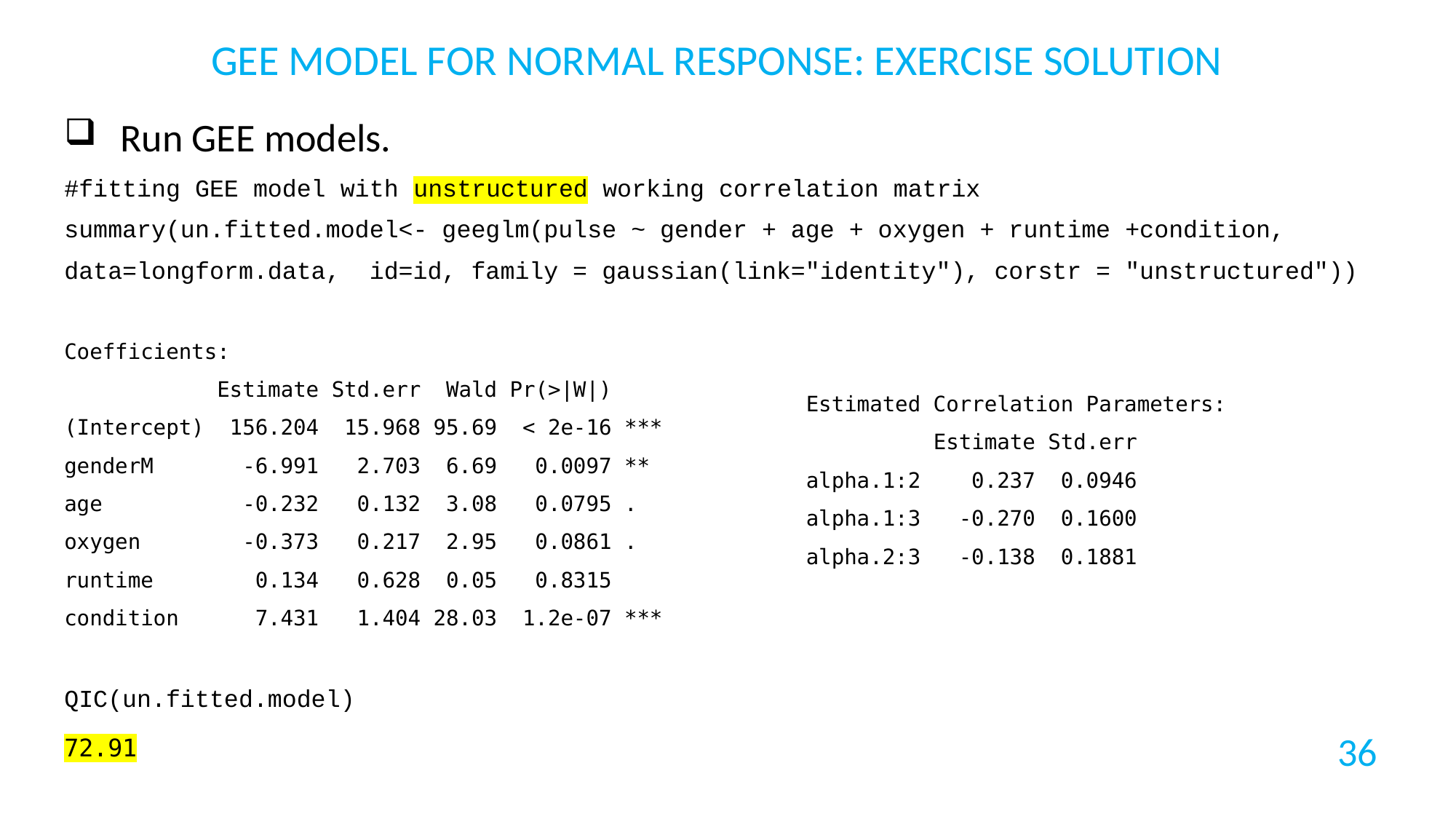

GEE MODEL FOR NORMAL RESPONSE: Exercise solution
 Run GEE models.
#fitting GEE model with unstructured working correlation matrix
summary(un.fitted.model<- geeglm(pulse ~ gender + age + oxygen + runtime +condition,
data=longform.data,  id=id, family = gaussian(link="identity"), corstr = "unstructured"))

Coefficients:
            Estimate Std.err  Wald Pr(>|W|)
(Intercept)  156.204  15.968 95.69  < 2e-16 ***
genderM       -6.991   2.703  6.69   0.0097 **
age           -0.232   0.132  3.08   0.0795 .
oxygen        -0.373   0.217  2.95   0.0861 .
runtime        0.134   0.628  0.05   0.8315
condition      7.431   1.404 28.03  1.2e-07 ***

QIC(un.fitted.model)
72.91

Estimated Correlation Parameters:
          Estimate Std.err
alpha.1:2    0.237  0.0946
alpha.1:3   -0.270  0.1600
alpha.2:3   -0.138  0.1881
36